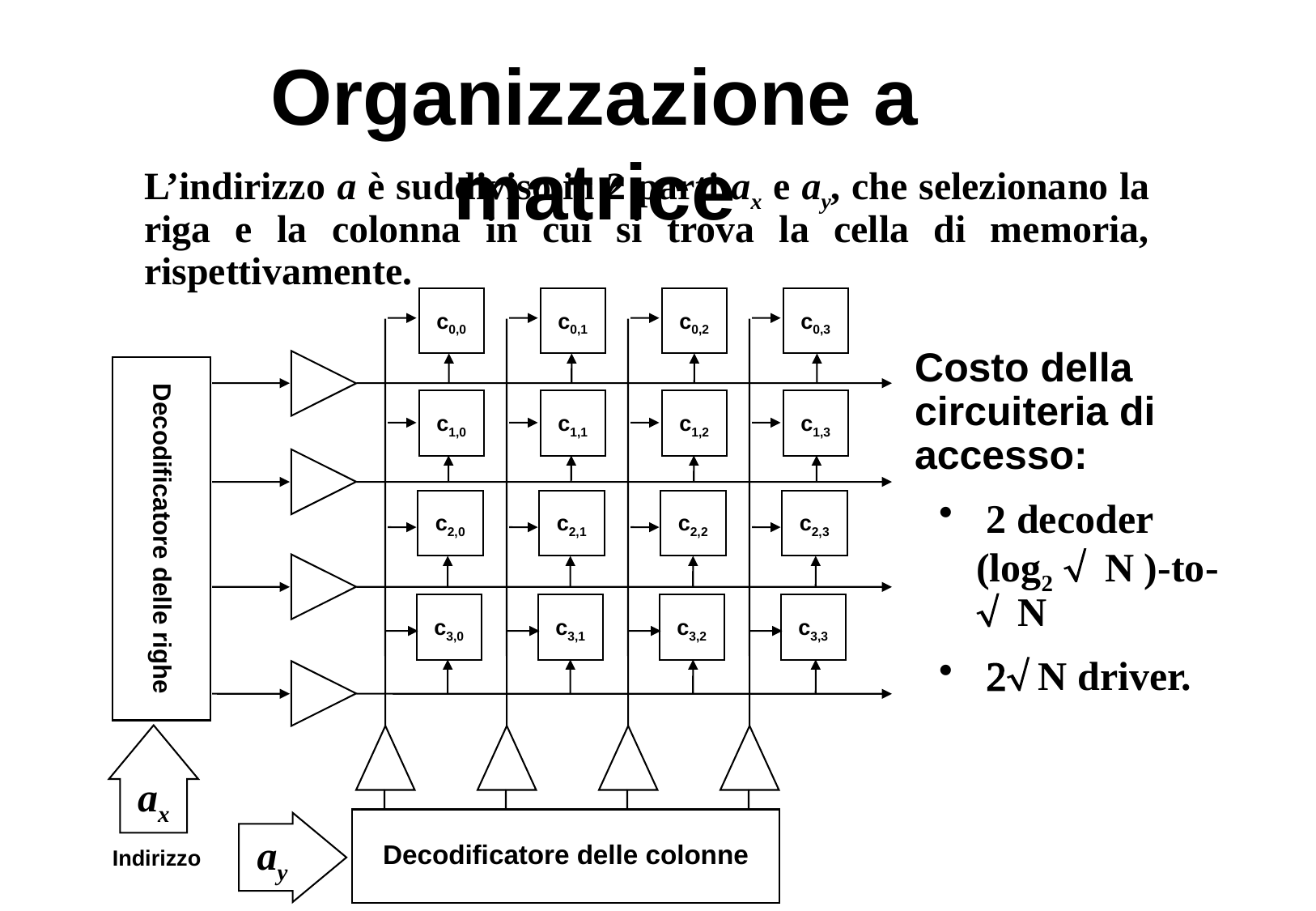

# Organizzazione a matrice
L’indirizzo a è suddiviso in 2 parti ax e ay, che selezionano la riga e la colonna in cui si trova la cella di memoria, rispettivamente.
c0,0
c0,1
c0,2
c0,3

Costo della circuiteria di accesso:
 2 decoder
(log2 √ N )-to-√ N
 2√ N driver.

Decodificatore delle righe

c1,0
c1,1
c1,2
c1,3

c2,0
c2,1
c2,2
c2,3

c3,0
c3,1
c3,2
c3,3

ax

Decodificatore delle colonne
ay

Indirizzo